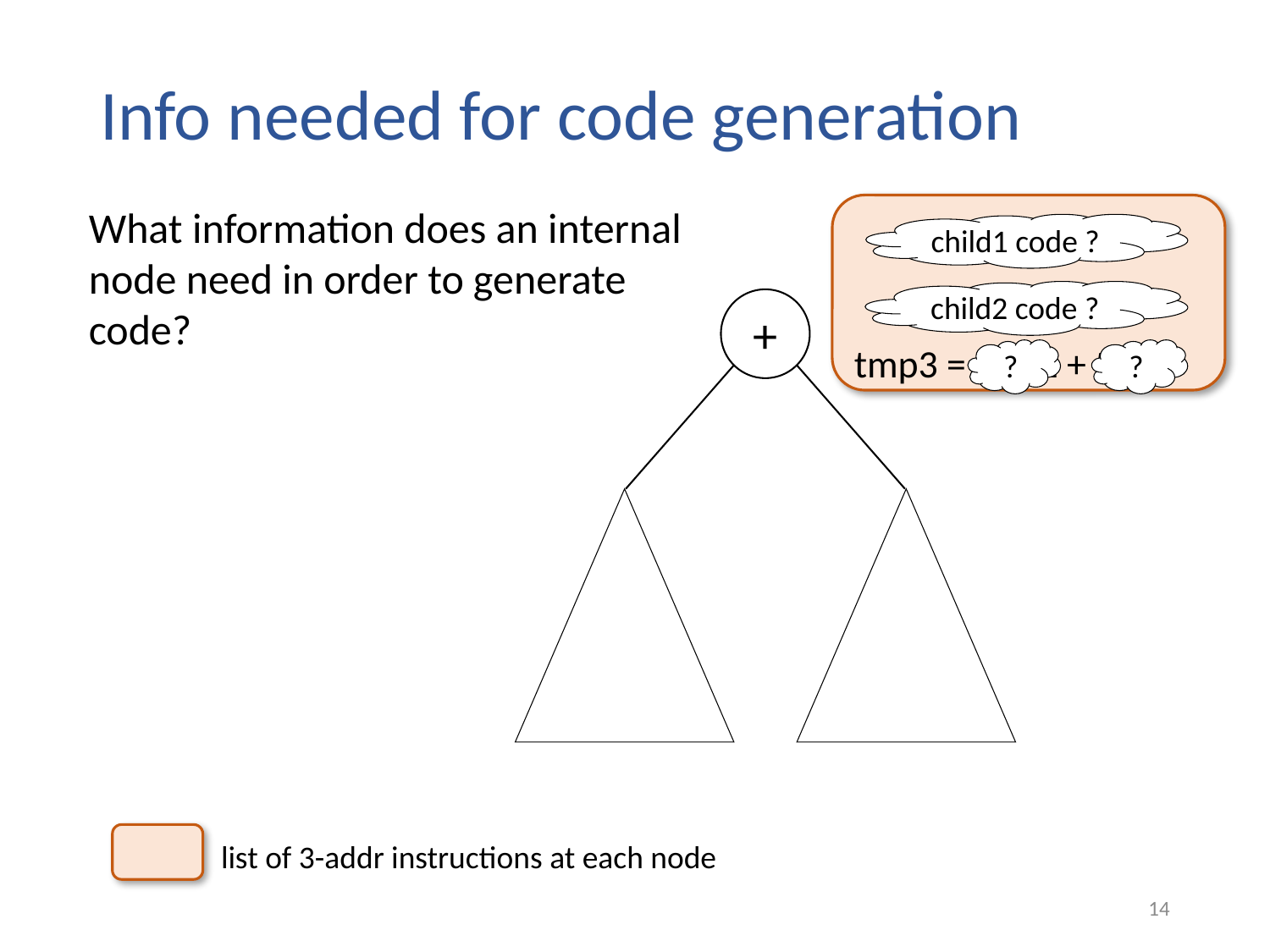

# Info needed for code generation
What information does an internal node need in order to generate code?

tmp3 = tmp1 + tmp2
child1 code ?
child2 code ?
+
?
?

list of 3-addr instructions at each node
14